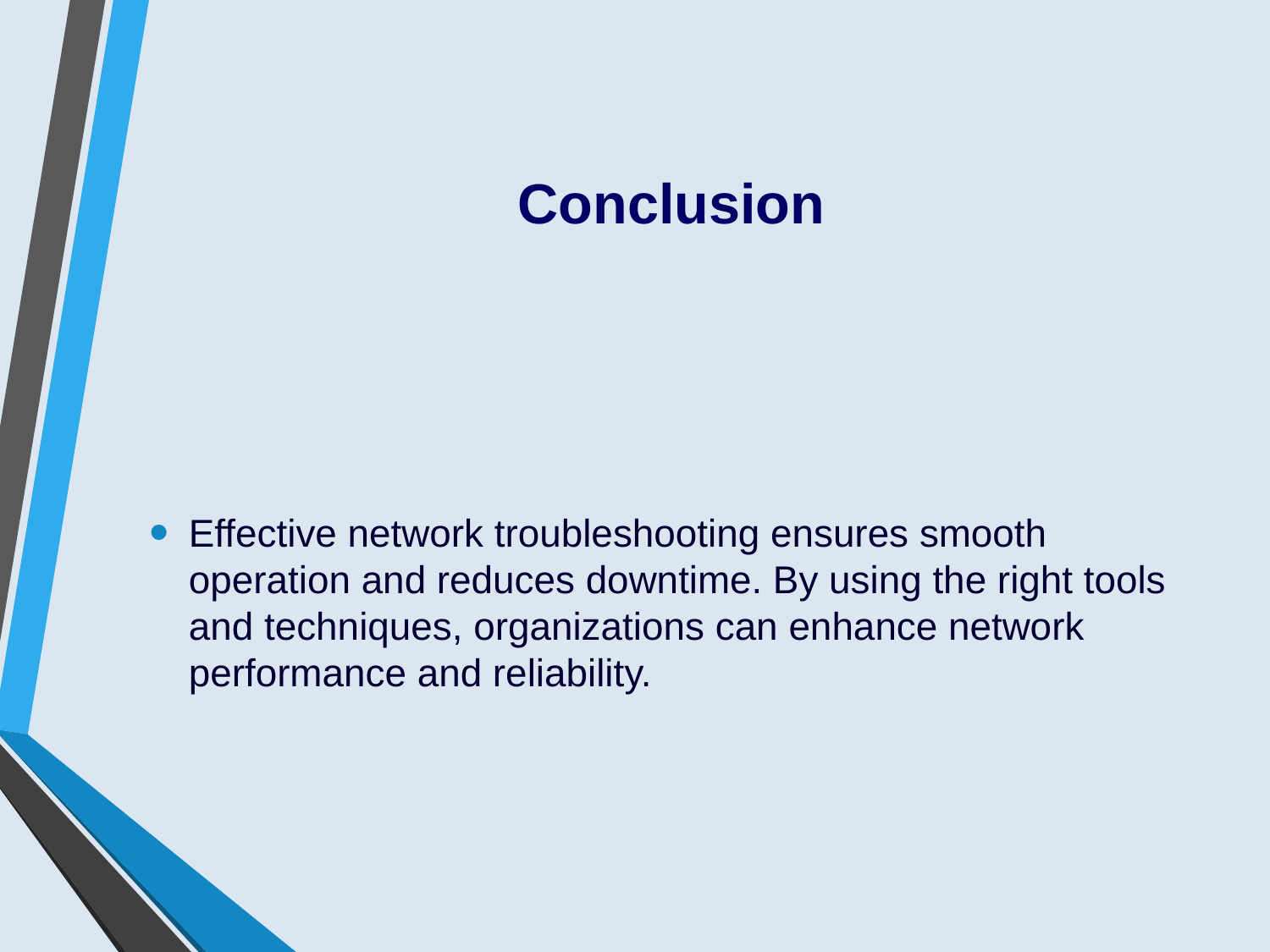

# Conclusion
Effective network troubleshooting ensures smooth operation and reduces downtime. By using the right tools and techniques, organizations can enhance network performance and reliability.